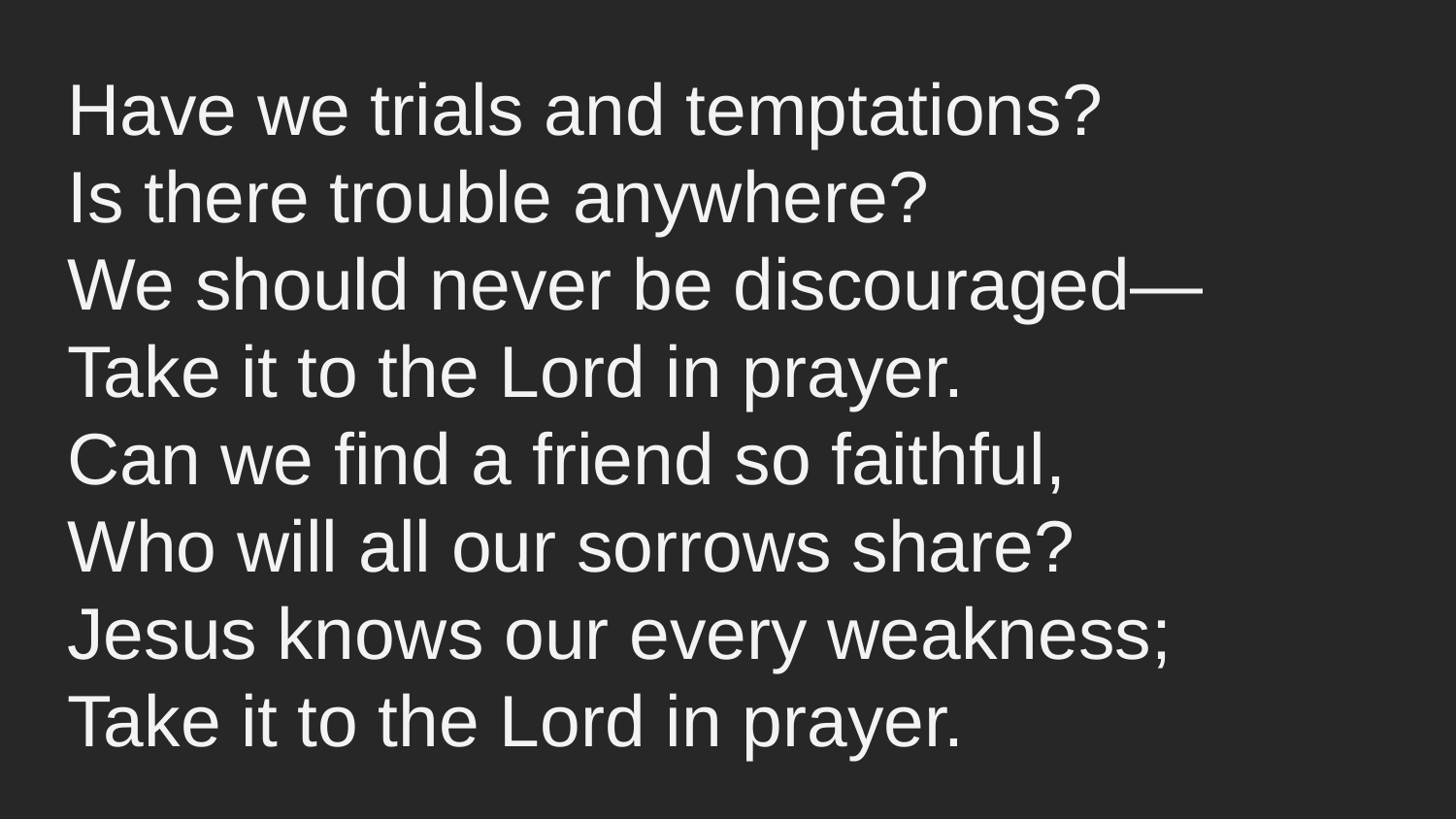

Have we trials and temptations?
Is there trouble anywhere?
We should never be discouraged—
Take it to the Lord in prayer.
Can we find a friend so faithful,
Who will all our sorrows share?
Jesus knows our every weakness;
Take it to the Lord in prayer.